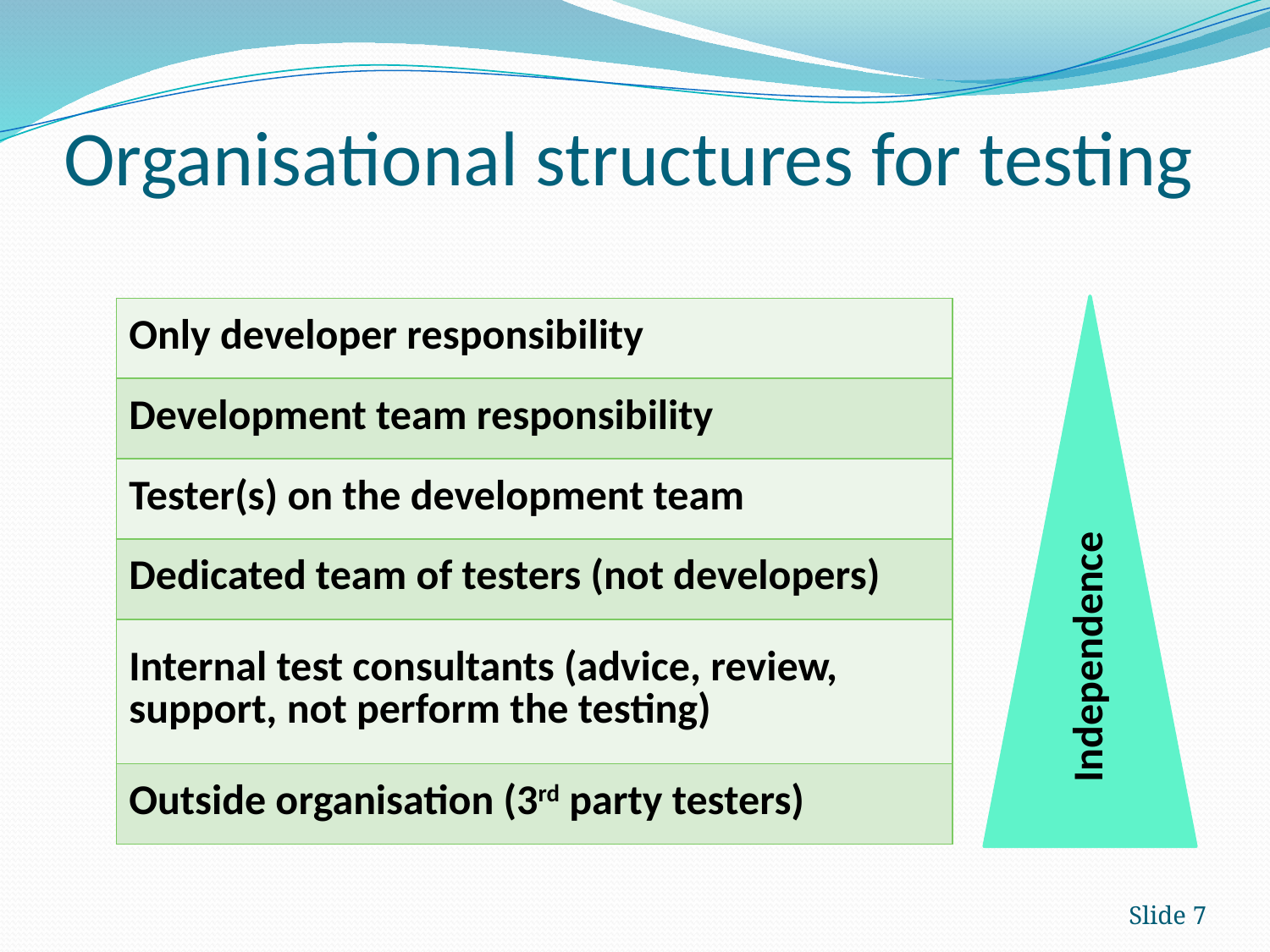

# Organisational structures for testing

Independence
| Only developer responsibility |
| --- |
| Development team responsibility |
| Tester(s) on the development team |
| Dedicated team of testers (not developers) |
| Internal test consultants (advice, review, support, not perform the testing) |
| Outside organisation (3rd party testers) |
Slide 7